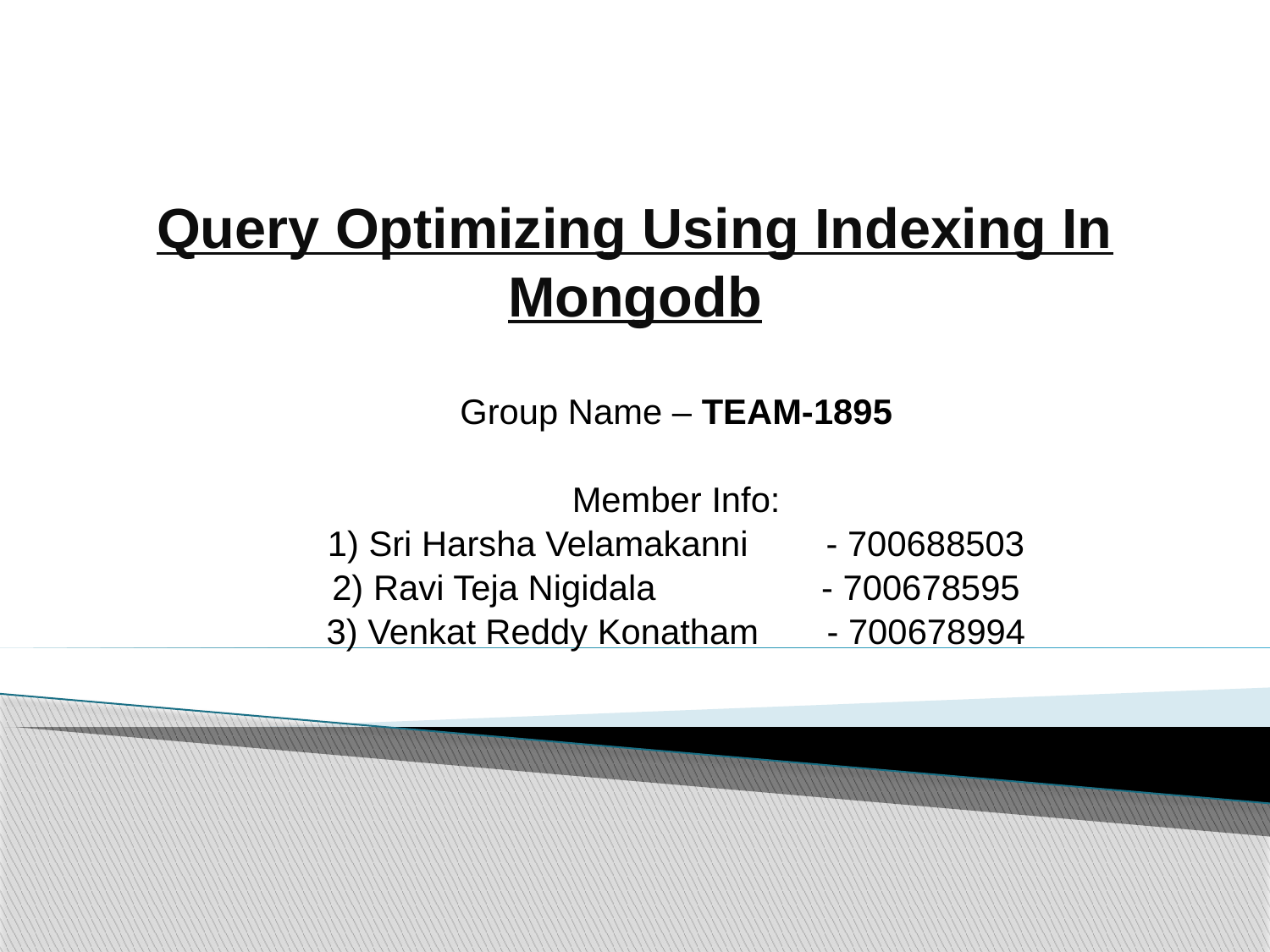

# Query Optimizing Using Indexing In Mongodb

Group Name – TEAM-1895

Member Info:
1) Sri Harsha Velamakanni        - 700688503
2) Ravi Teja Nigidala                 - 700678595
3) Venkat Reddy Konatham       - 700678994